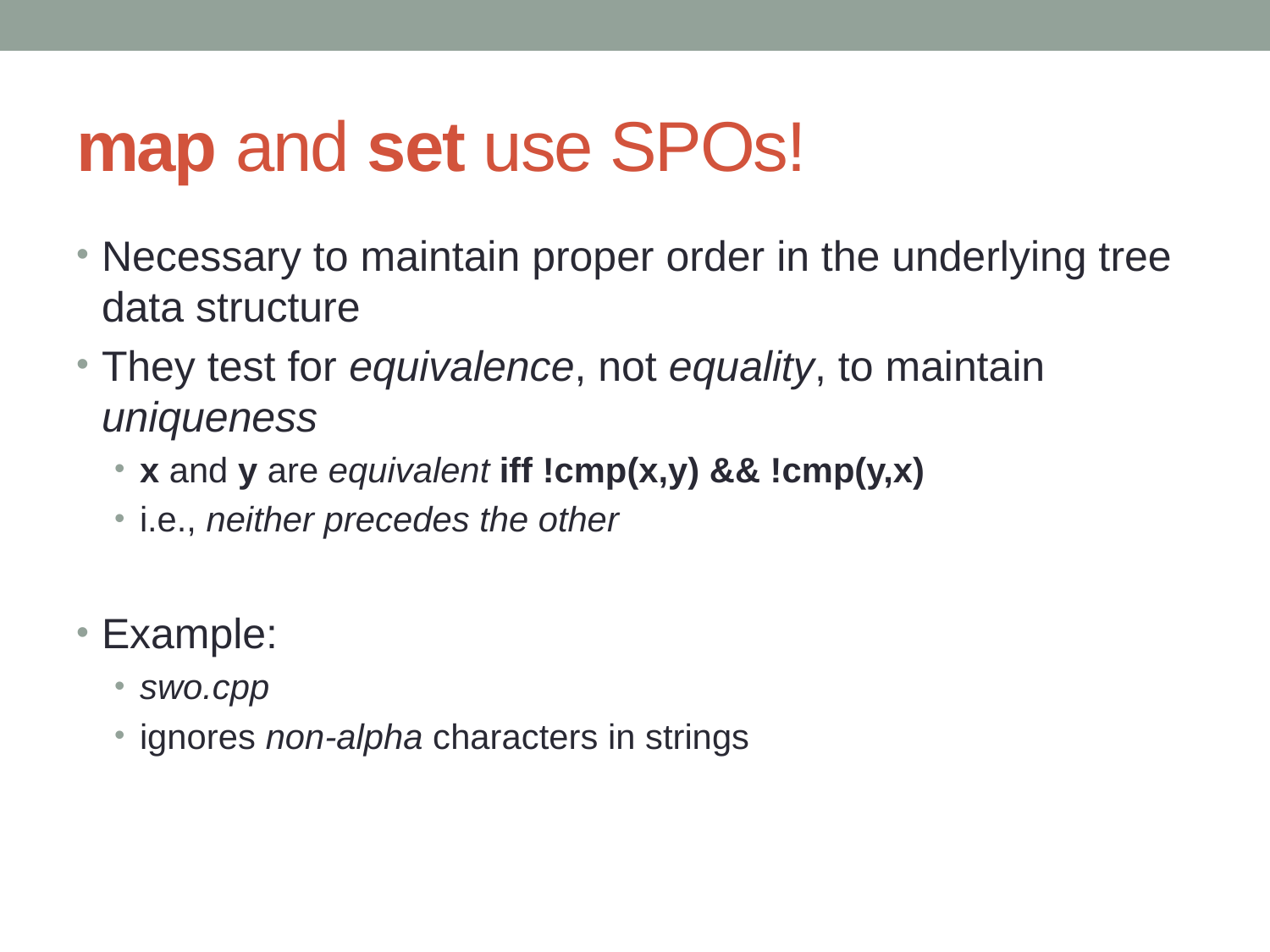

# map and set use SPOs!
Necessary to maintain proper order in the underlying tree data structure
They test for equivalence, not equality, to maintain uniqueness
x and y are equivalent iff !cmp(x,y) && !cmp(y,x)
i.e., neither precedes the other

Example:
swo.cpp
ignores non-alpha characters in strings